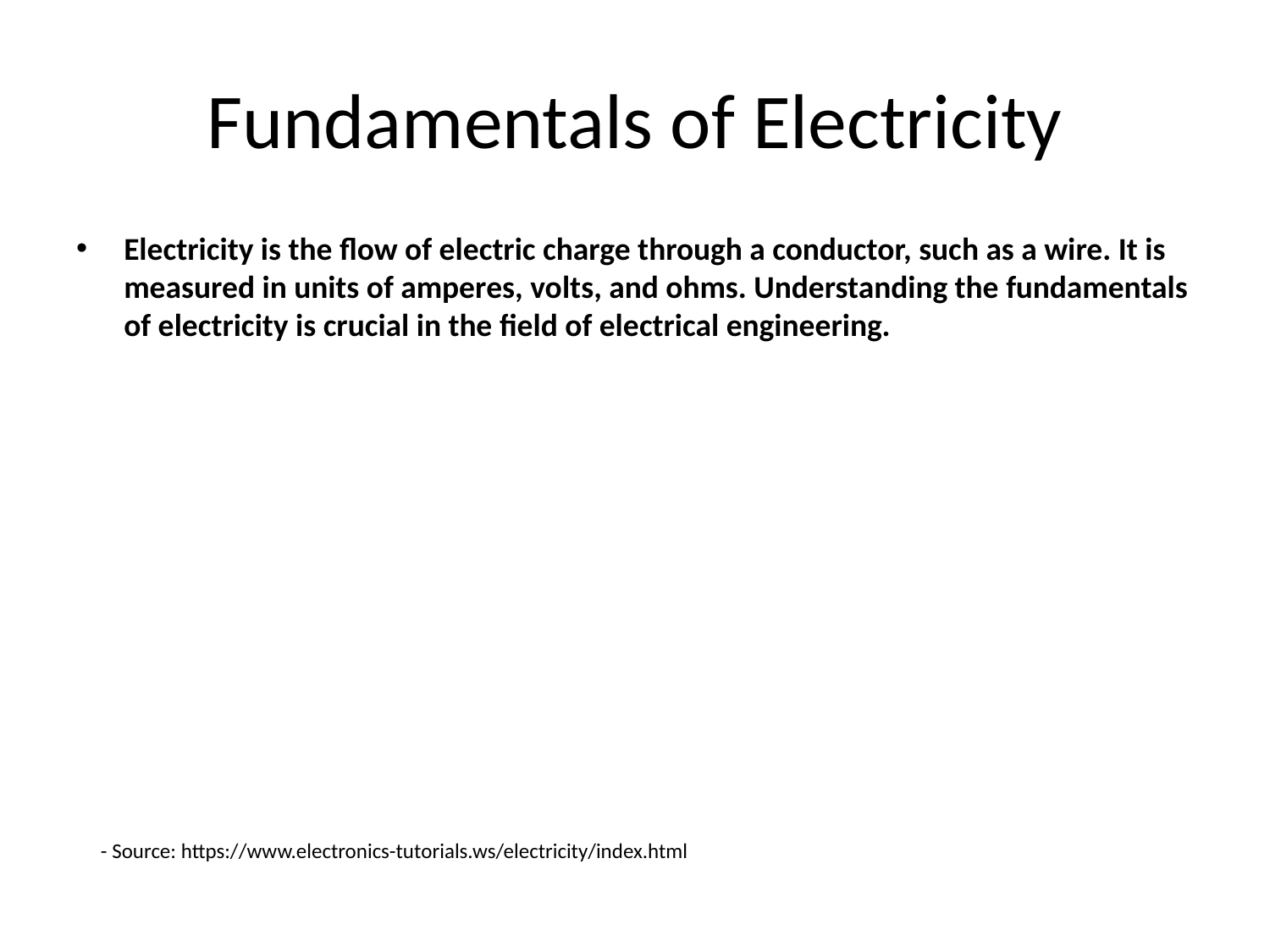

# Fundamentals of Electricity
Electricity is the flow of electric charge through a conductor, such as a wire. It is measured in units of amperes, volts, and ohms. Understanding the fundamentals of electricity is crucial in the field of electrical engineering.

- Source: https://www.electronics-tutorials.ws/electricity/index.html